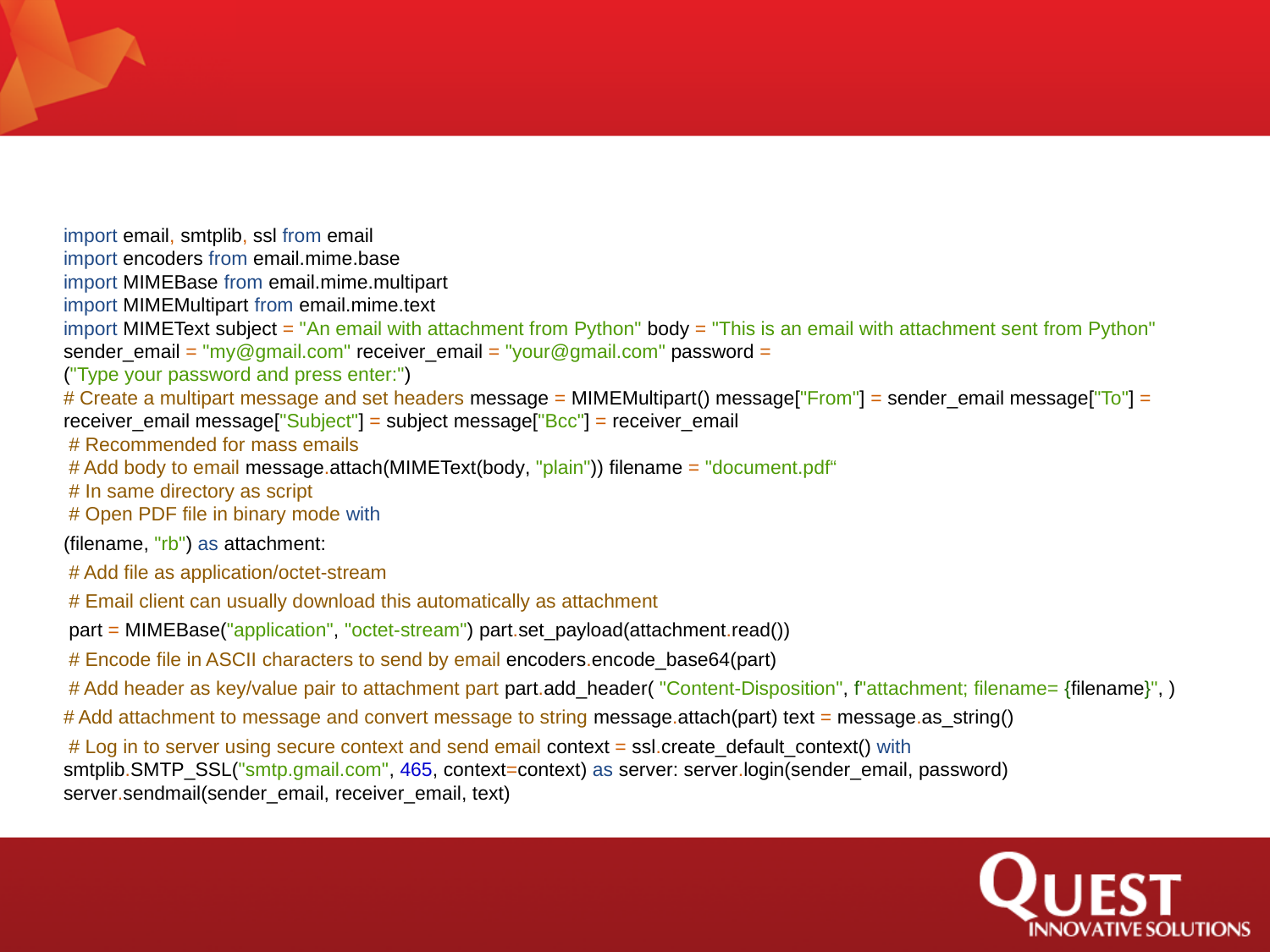

#
import email, smtplib, ssl from email
import encoders from email.mime.base
import MIMEBase from email.mime.multipart
import MIMEMultipart from email.mime.text
import MIMEText subject = "An email with attachment from Python" body = "This is an email with attachment sent from Python" sender_email = "my@gmail.com" receiver_email = "your@gmail.com" password =
("Type your password and press enter:")
# Create a multipart message and set headers message = MIMEMultipart() message["From"] = sender_email message["To"] = receiver_email message["Subject"] = subject message["Bcc"] = receiver_email
 # Recommended for mass emails
 # Add body to email message.attach(MIMEText(body, "plain")) filename = "document.pdf“
 # In same directory as script
 # Open PDF file in binary mode with
(filename, "rb") as attachment:
 # Add file as application/octet-stream
 # Email client can usually download this automatically as attachment
 part = MIMEBase("application", "octet-stream") part.set_payload(attachment.read())
 # Encode file in ASCII characters to send by email encoders.encode_base64(part)
 # Add header as key/value pair to attachment part part.add_header( "Content-Disposition", f"attachment; filename= {filename}", )
# Add attachment to message and convert message to string message.attach(part) text = message.as_string()
 # Log in to server using secure context and send email context = ssl.create_default_context() with smtplib.SMTP_SSL("smtp.gmail.com", 465, context=context) as server: server.login(sender_email, password) server.sendmail(sender_email, receiver_email, text)